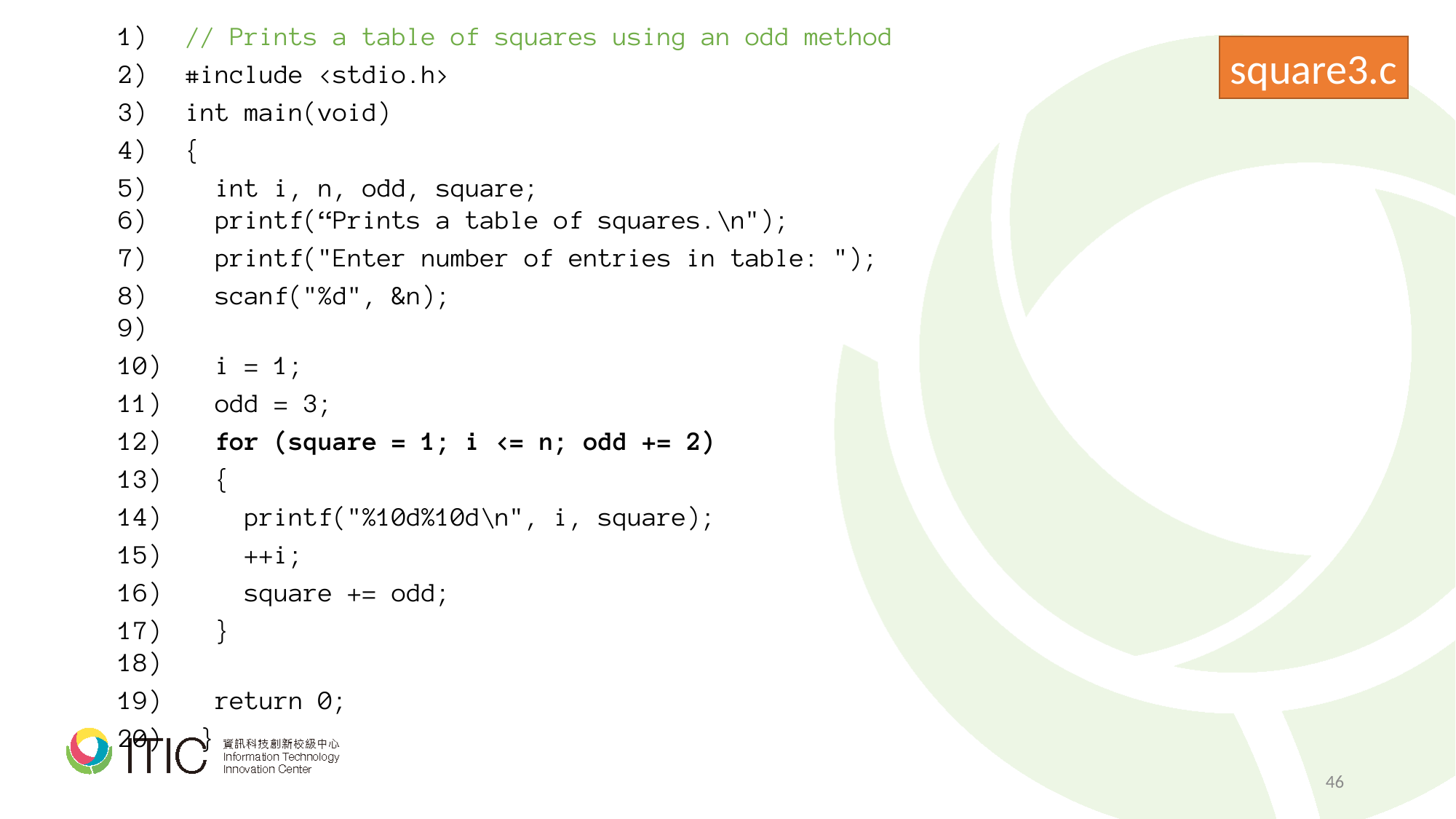

// Prints a table of squares using an odd method
 #include <stdio.h>
 int main(void)
 {
   int i, n, odd, square;
   printf(“Prints a table of squares.\n");
   printf("Enter number of entries in table: ");
   scanf("%d", &n);

   i = 1;
   odd = 3;
   for (square = 1; i <= n; odd += 2)
   {
     printf("%10d%10d\n", i, square);
     ++i;
     square += odd;
   }

   return 0;
  }
square3.c
46